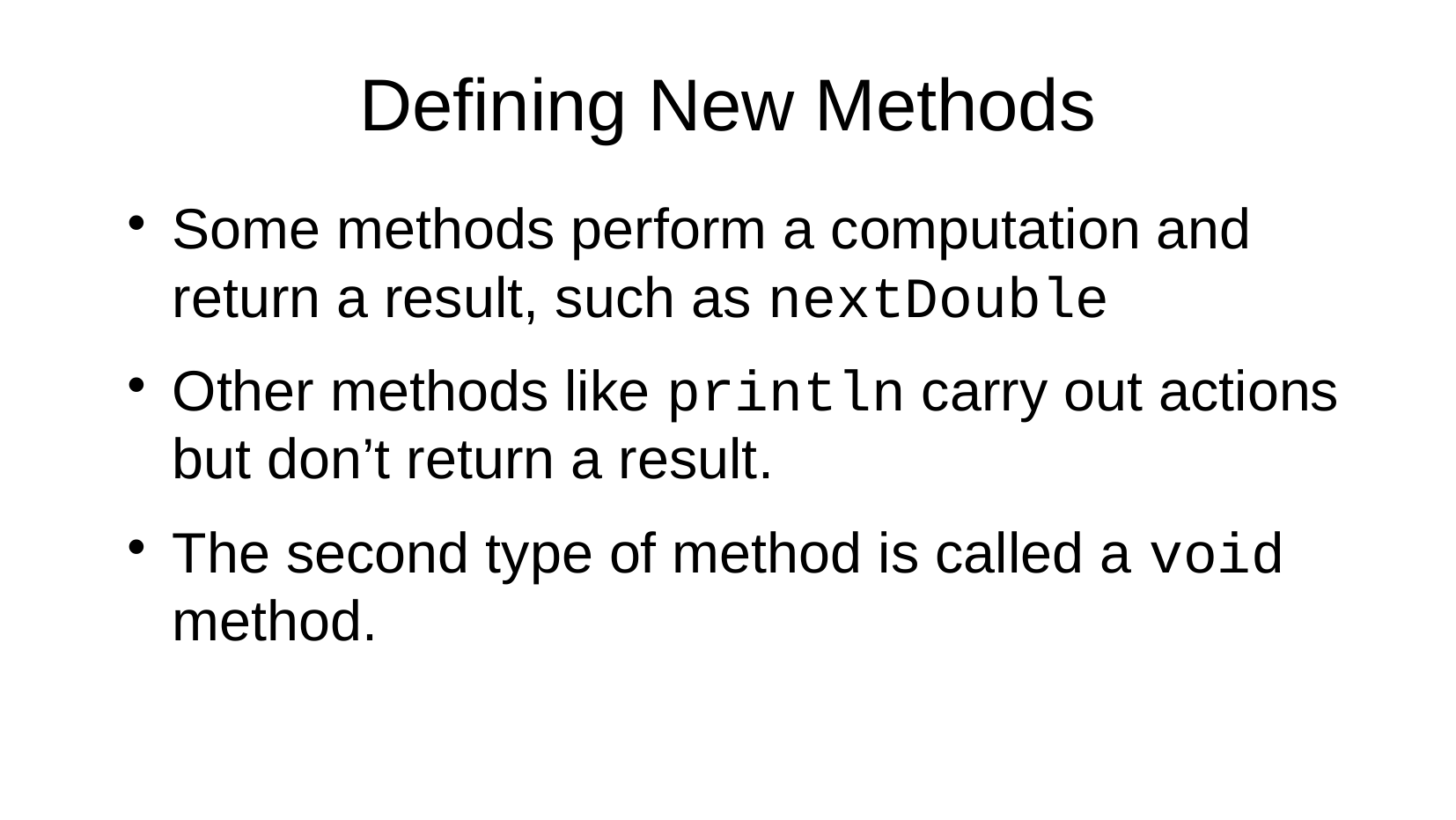

Defining New Methods
Some methods perform a computation and return a result, such as nextDouble
Other methods like println carry out actions but don’t return a result.
The second type of method is called a void method.